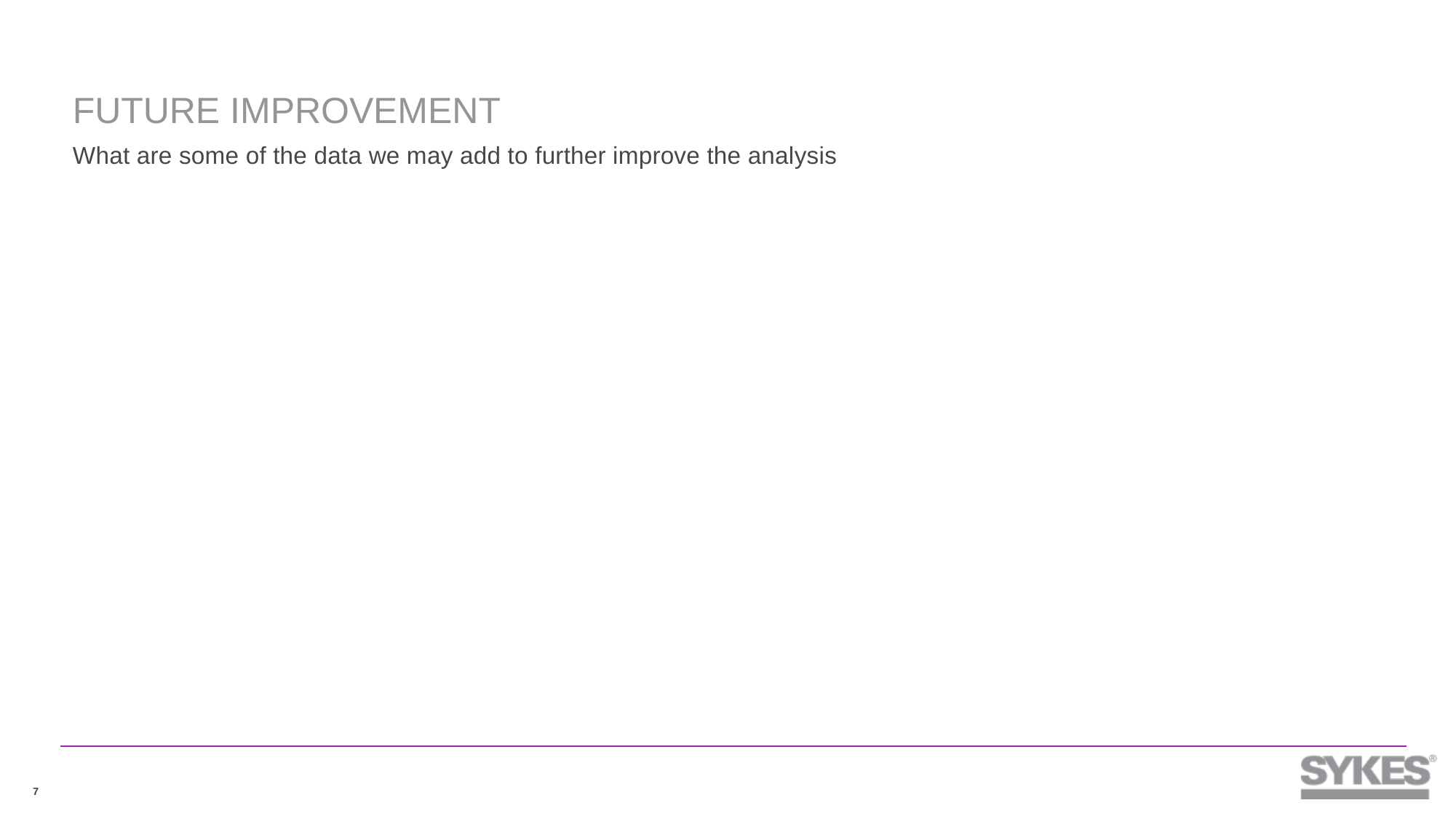

# Future improvement
What are some of the data we may add to further improve the analysis